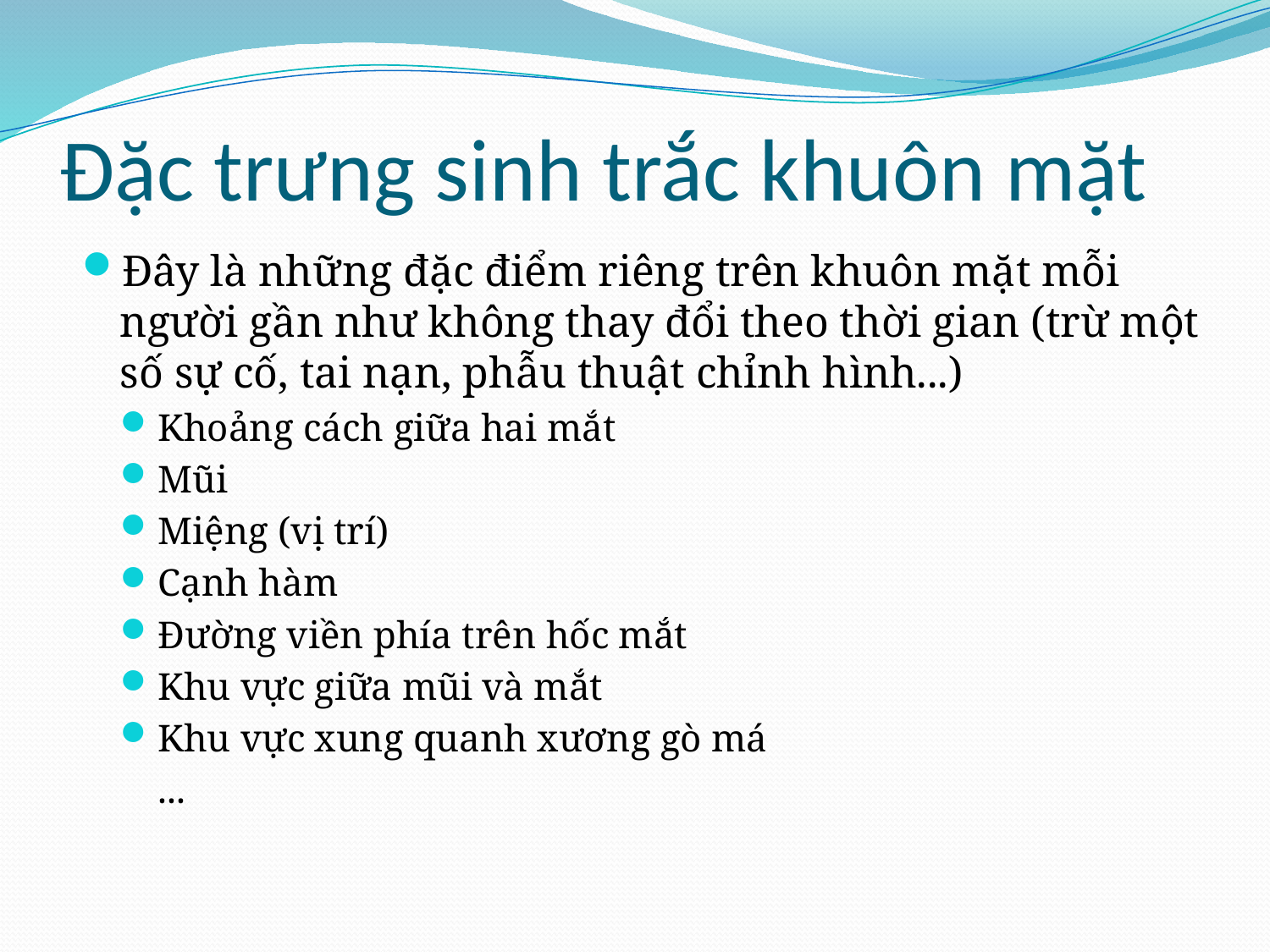

# Đặc trưng sinh trắc khuôn mặt
Đây là những đặc điểm riêng trên khuôn mặt mỗi người gần như không thay đổi theo thời gian (trừ một số sự cố, tai nạn, phẫu thuật chỉnh hình...)
Khoảng cách giữa hai mắt
Mũi
Miệng (vị trí)
Cạnh hàm
Đường viền phía trên hốc mắt
Khu vực giữa mũi và mắt
Khu vực xung quanh xương gò má
	...